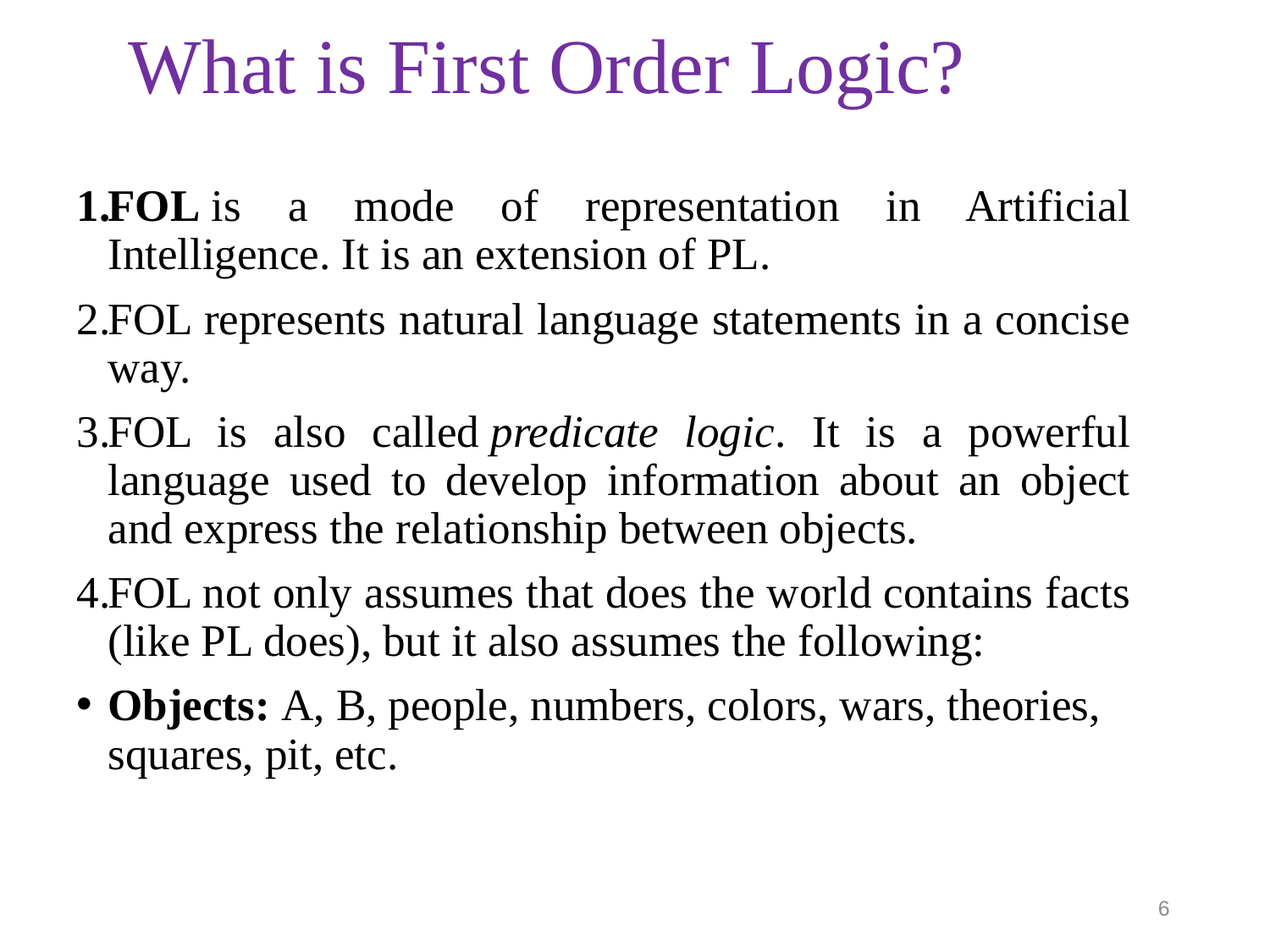

# What is First Order Logic?

FOL is a mode of representation in Artificial Intelligence. It is an extension of PL.
FOL represents natural language statements in a concise way.
FOL is also called predicate logic. It is a powerful language used to develop information about an object and express the relationship between objects.
FOL not only assumes that does the world contains facts (like PL does), but it also assumes the following:
Objects: A, B, people, numbers, colors, wars, theories, squares, pit, etc.
6